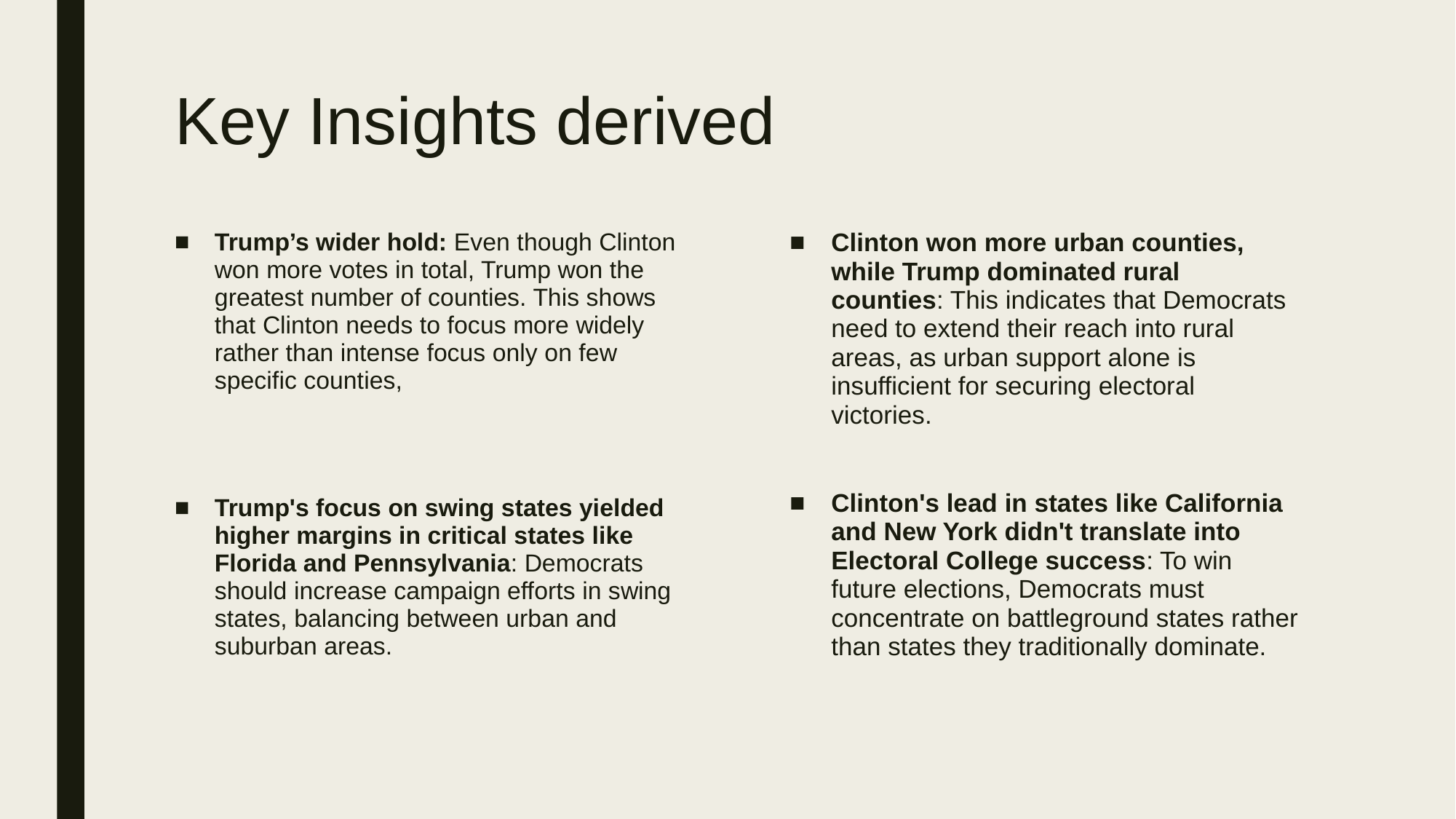

# Key Insights derived
Trump’s wider hold: Even though Clinton won more votes in total, Trump won the greatest number of counties. This shows that Clinton needs to focus more widely rather than intense focus only on few specific counties,

Trump's focus on swing states yielded higher margins in critical states like Florida and Pennsylvania: Democrats should increase campaign efforts in swing states, balancing between urban and suburban areas.

Clinton won more urban counties, while Trump dominated rural counties: This indicates that Democrats need to extend their reach into rural areas, as urban support alone is insufficient for securing electoral victories.

Clinton's lead in states like California and New York didn't translate into Electoral College success: To win future elections, Democrats must concentrate on battleground states rather than states they traditionally dominate.